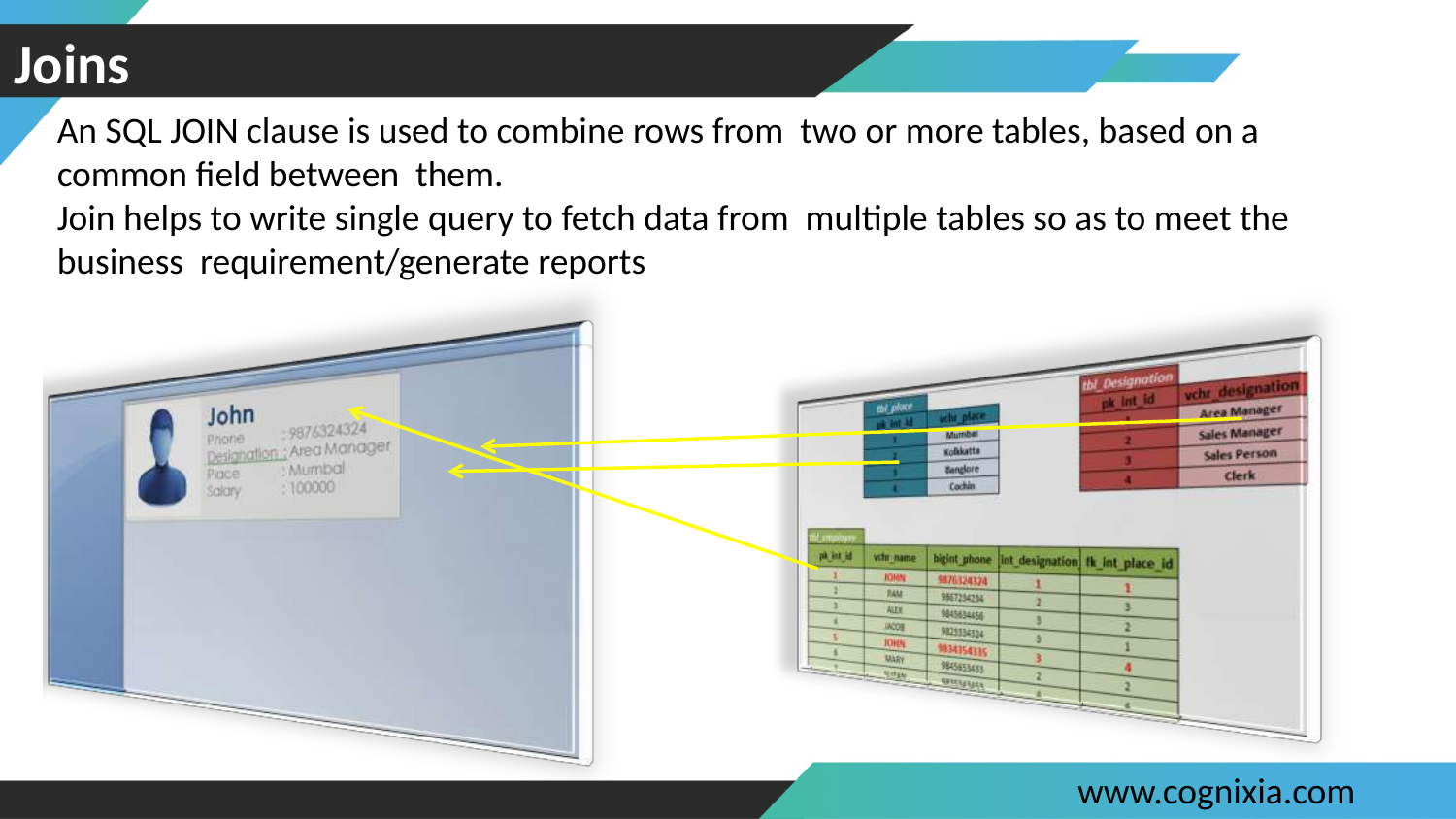

# Joins
An SQL JOIN clause is used to combine rows from  two or more tables, based on a common field between  them.
Join helps to write single query to fetch data from  multiple tables so as to meet the business  requirement/generate reports